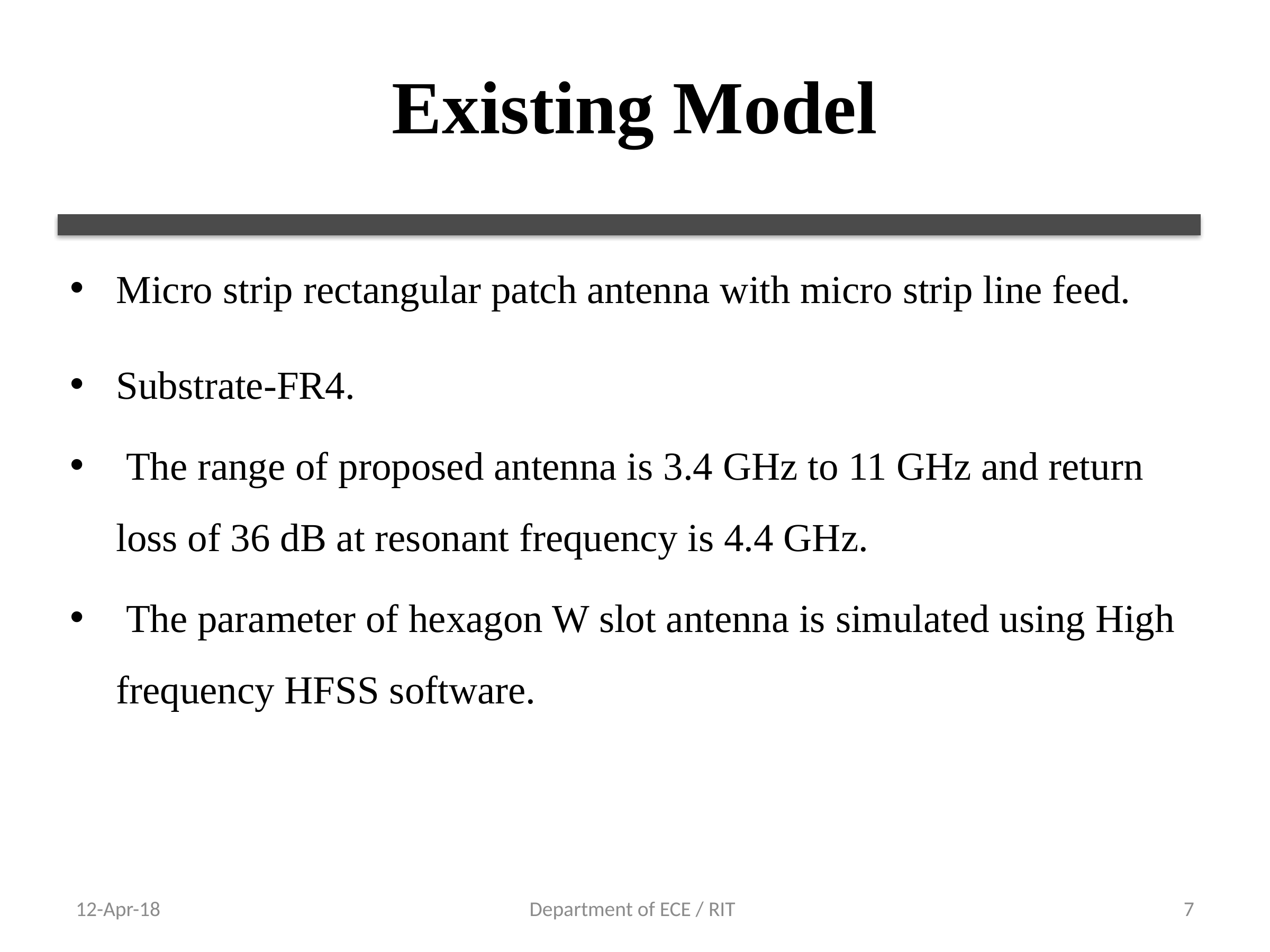

# Existing Model

Micro strip rectangular patch antenna with micro strip line feed.

Substrate-FR4.
 The range of proposed antenna is 3.4 GHz to 11 GHz and return loss of 36 dB at resonant frequency is 4.4 GHz.
 The parameter of hexagon W slot antenna is simulated using High frequency HFSS software.
12-Apr-18
Department of ECE / RIT
7